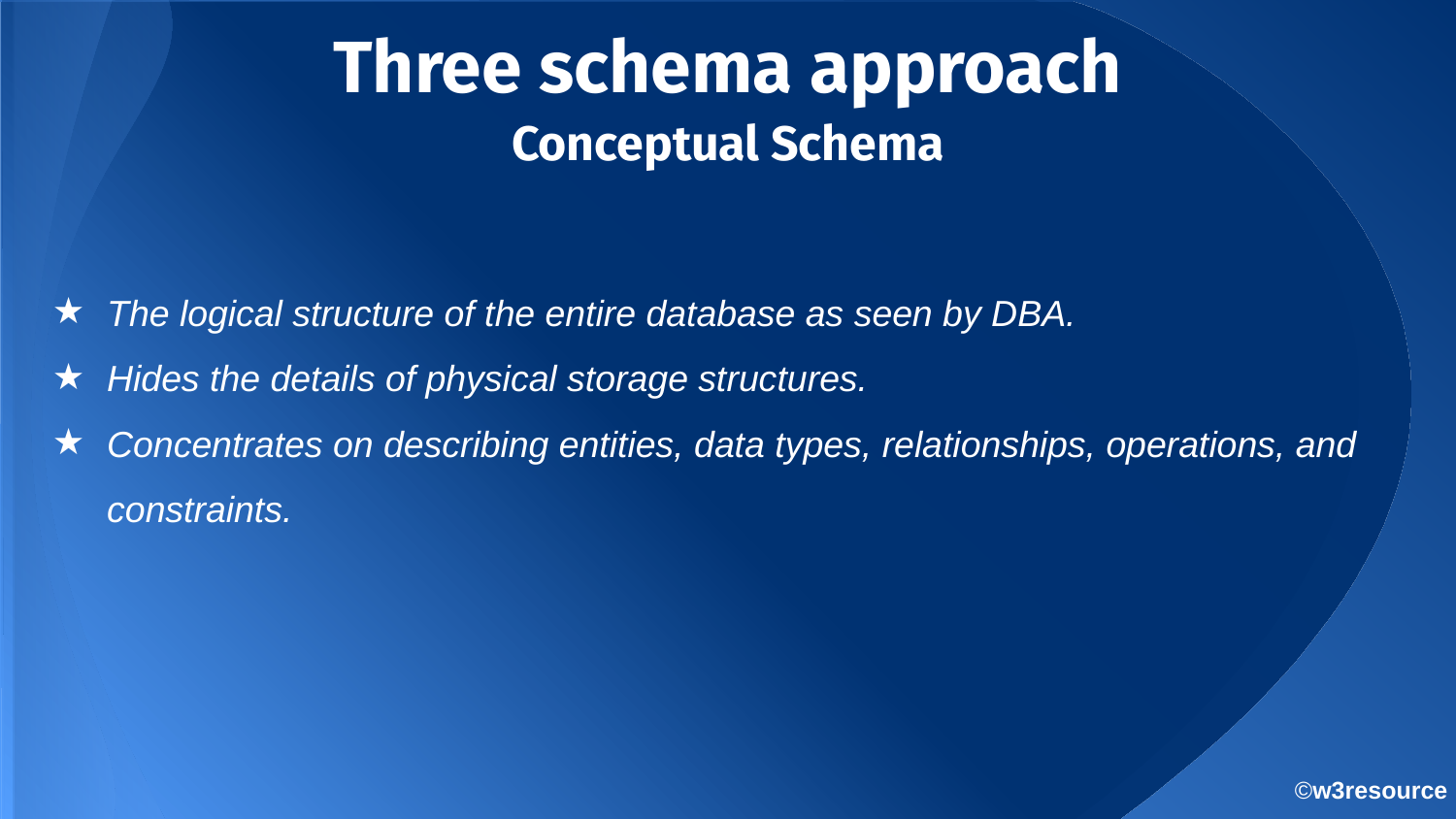

# Three schema approach
Conceptual Schema

The logical structure of the entire database as seen by DBA.
Hides the details of physical storage structures.
Concentrates on describing entities, data types, relationships, operations, and constraints.

©w3resource